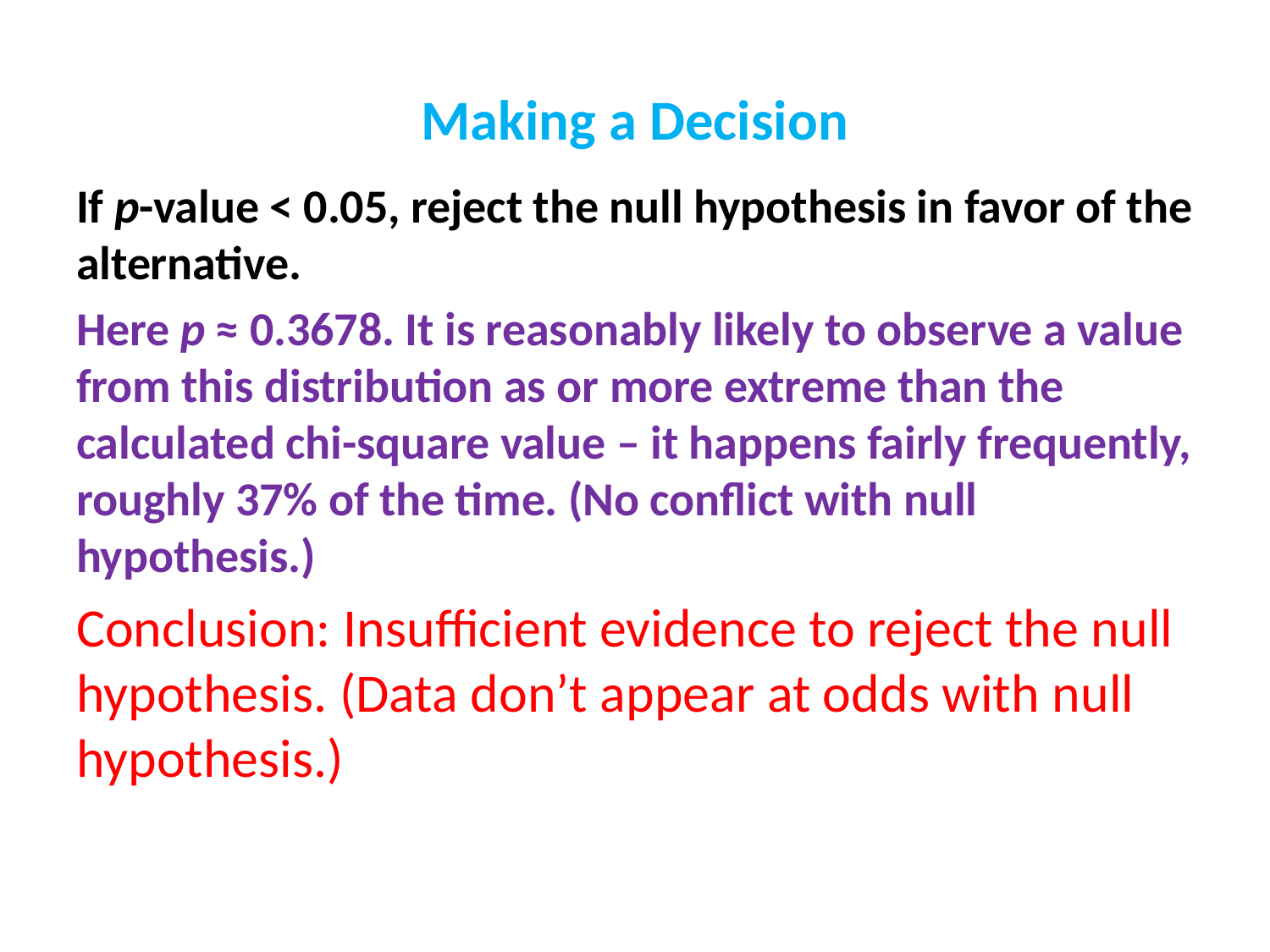

# Making a Decision
If p-value < 0.05, reject the null hypothesis in favor of the alternative.
Here p ≈ 0.3678. It is reasonably likely to observe a value from this distribution as or more extreme than the calculated chi-square value – it happens fairly frequently, roughly 37% of the time. (No conflict with null hypothesis.)
Conclusion: Insufficient evidence to reject the null hypothesis. (Data don’t appear at odds with null hypothesis.)